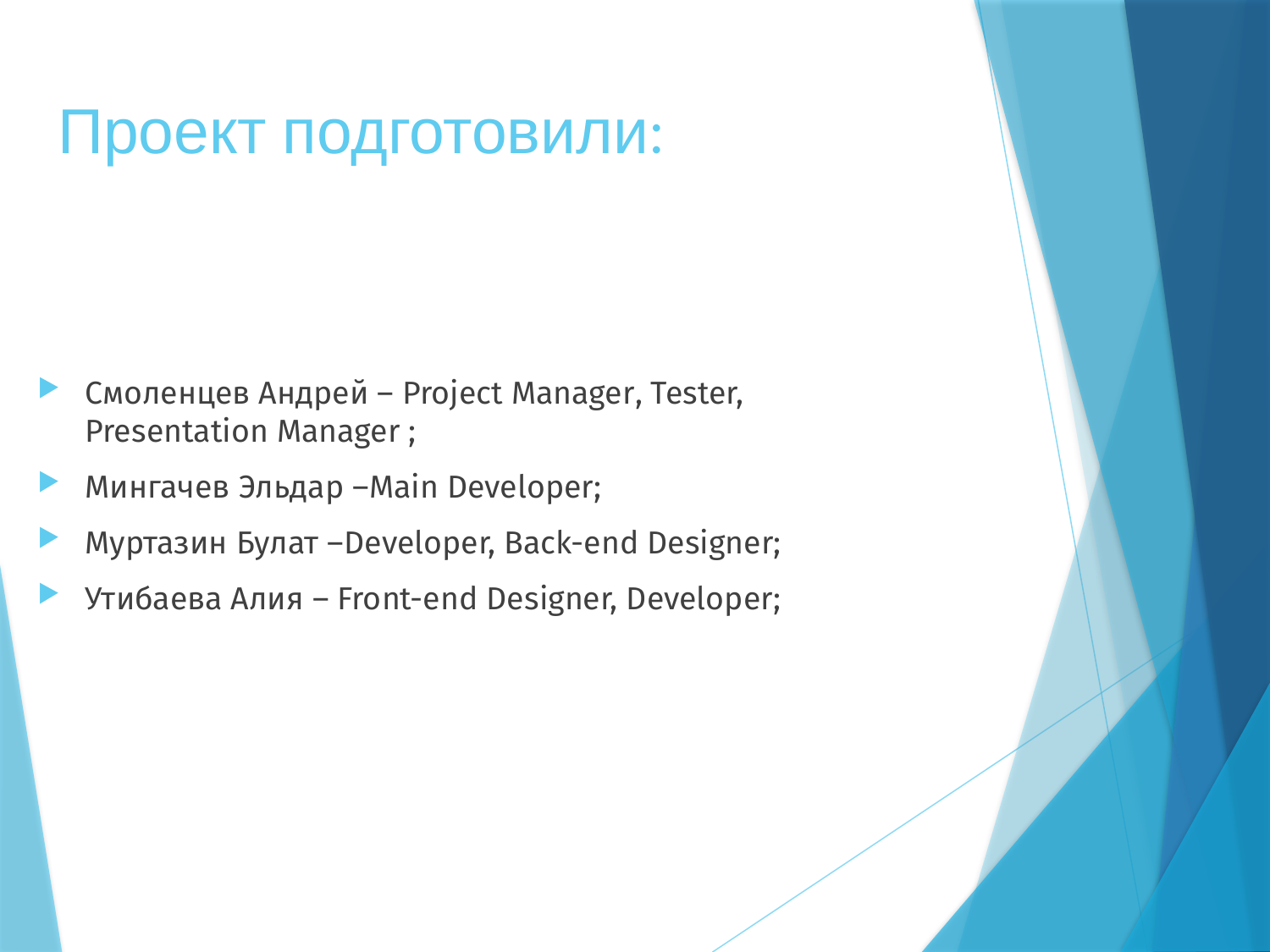

# Проект подготовили:
Смоленцев Андрей – Project Manager, Tester, Presentation Manager ;
Мингачев Эльдар –Main Developer;
Муртазин Булат –Developer, Back-end Designer;
Утибаева Алия – Front-end Designer, Developer;